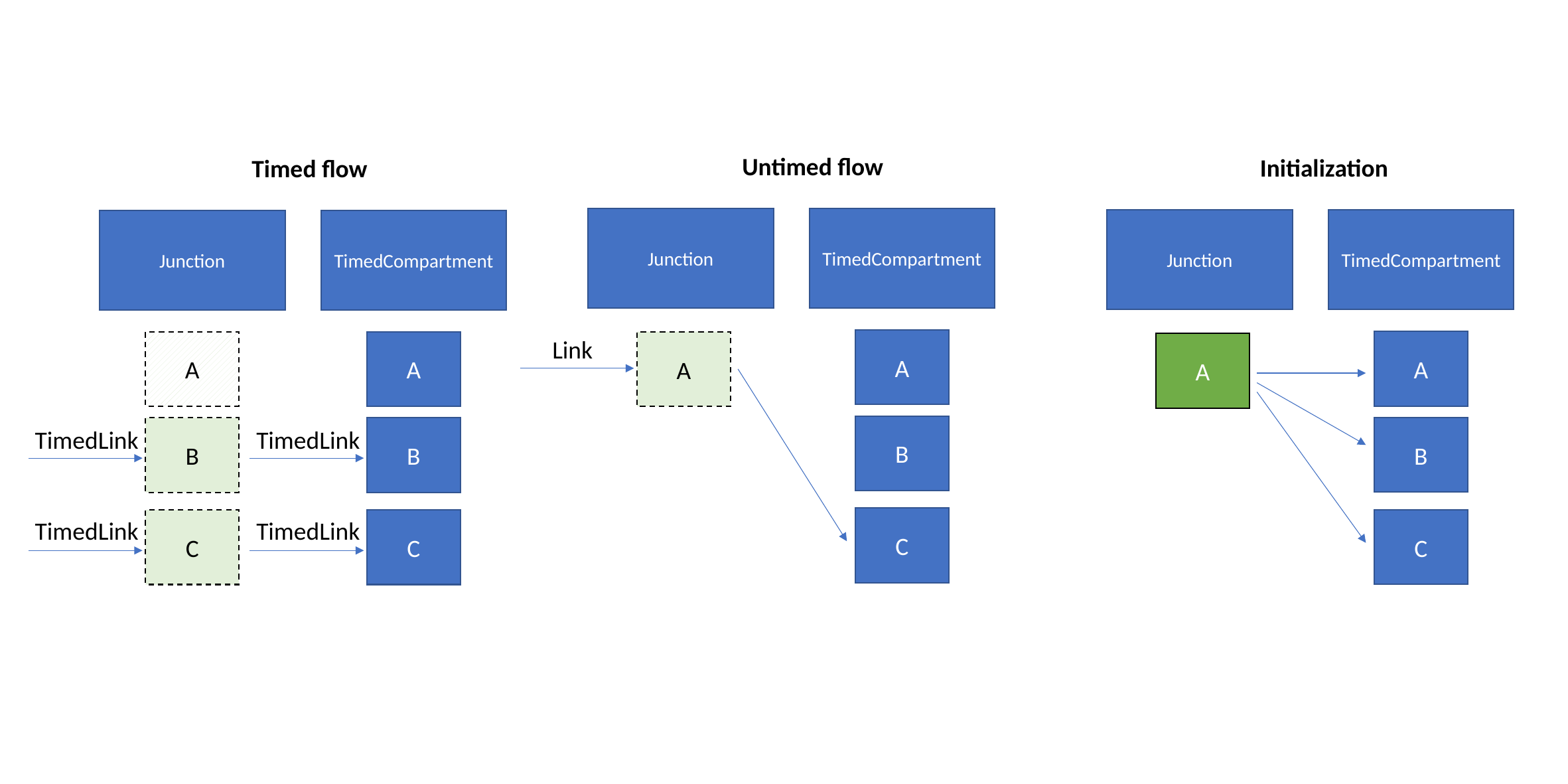

Untimed flow
Initialization
Timed flow
Junction
TimedCompartment
Junction
TimedCompartment
Junction
TimedCompartment
Link
A
A
A
A
A
A
B
B
B
B
TimedLink
TimedLink
C
C
C
C
TimedLink
TimedLink